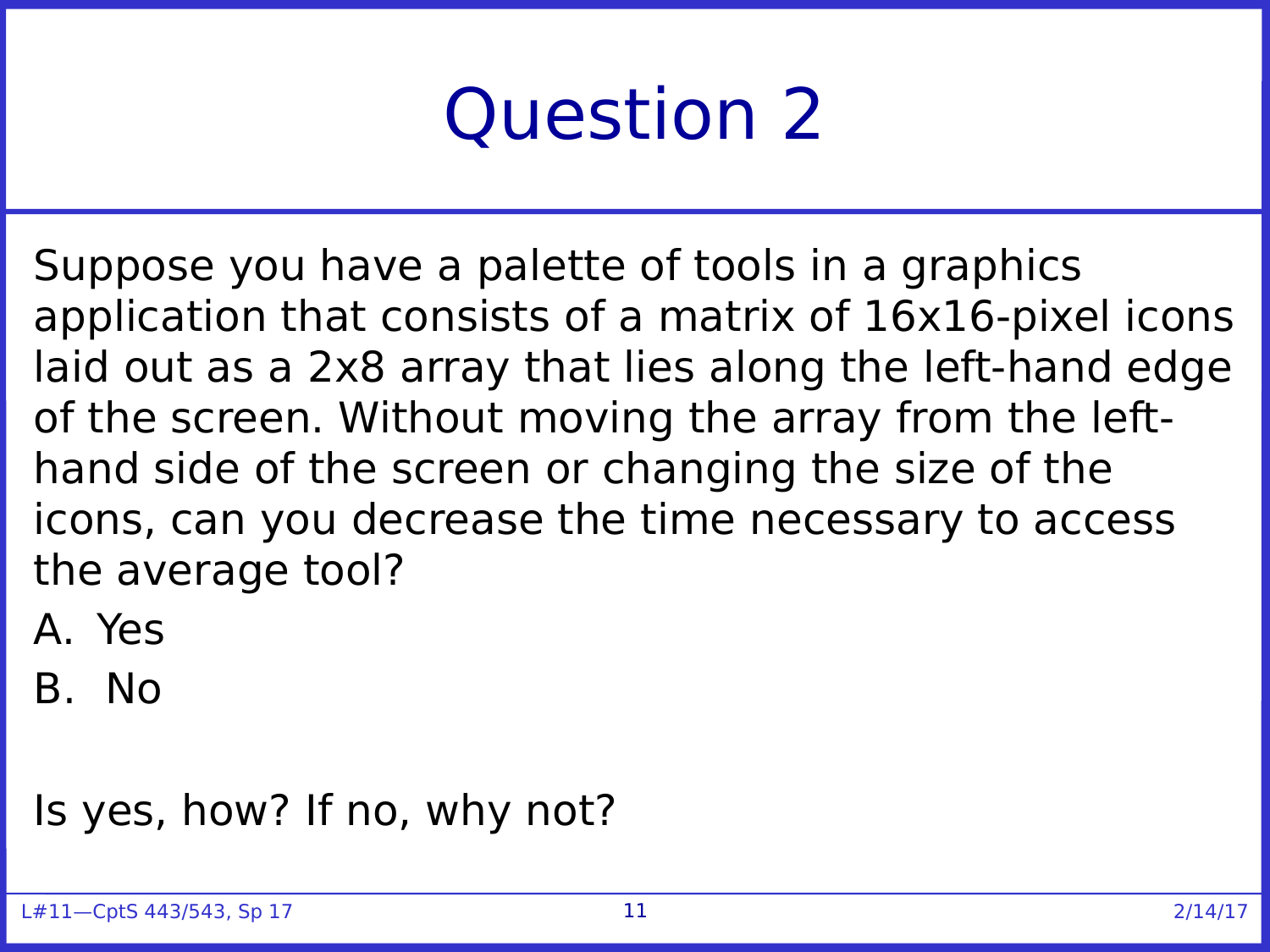

# Question 2
Suppose you have a palette of tools in a graphics application that consists of a matrix of 16x16-pixel icons laid out as a 2x8 array that lies along the left-hand edge of the screen. Without moving the array from the left-hand side of the screen or changing the size of the icons, can you decrease the time necessary to access the average tool?
Yes
No

Is yes, how? If no, why not?
11